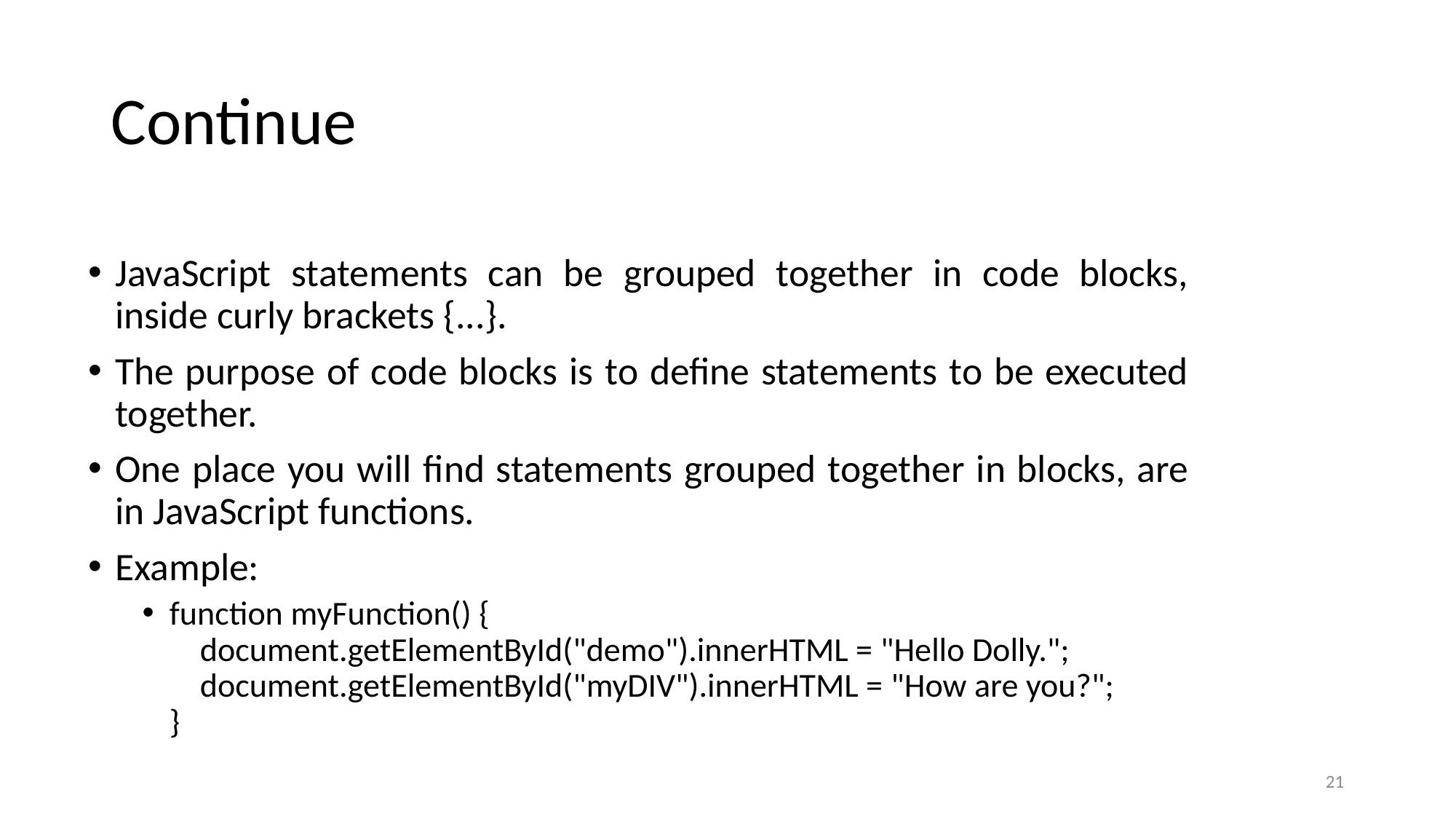

# Continue
JavaScript statements can be grouped together in code blocks, inside curly brackets {...}.
The purpose of code blocks is to define statements to be executed together.
One place you will find statements grouped together in blocks, are in JavaScript functions.
Example:
function myFunction() {
    document.getElementById("demo").innerHTML = "Hello Dolly.";
    document.getElementById("myDIV").innerHTML = "How are you?";
}
21